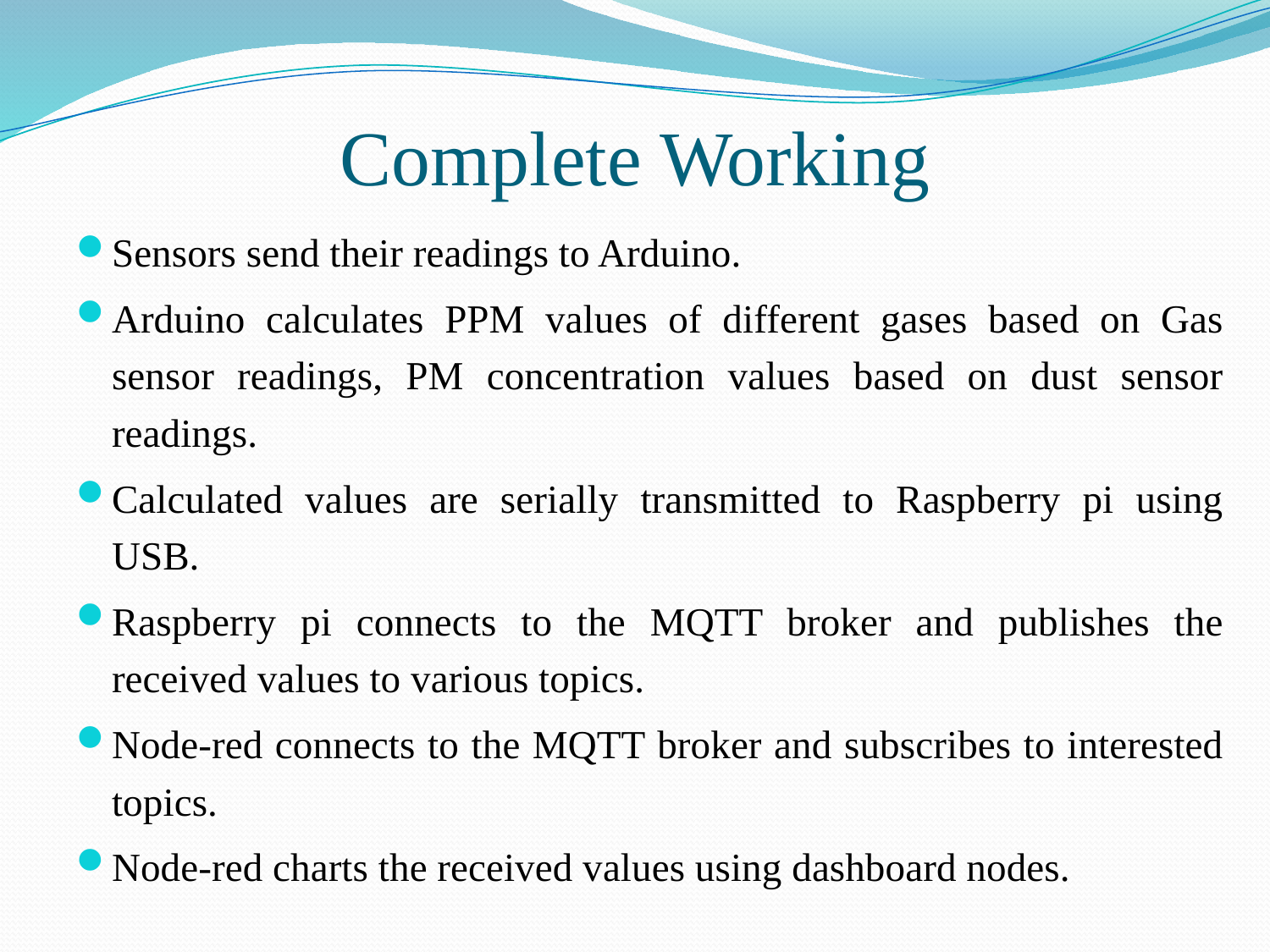

# Complete Working
Sensors send their readings to Arduino.
Arduino calculates PPM values of different gases based on Gas sensor readings, PM concentration values based on dust sensor readings.
Calculated values are serially transmitted to Raspberry pi using USB.
Raspberry pi connects to the MQTT broker and publishes the received values to various topics.
Node-red connects to the MQTT broker and subscribes to interested topics.
Node-red charts the received values using dashboard nodes.